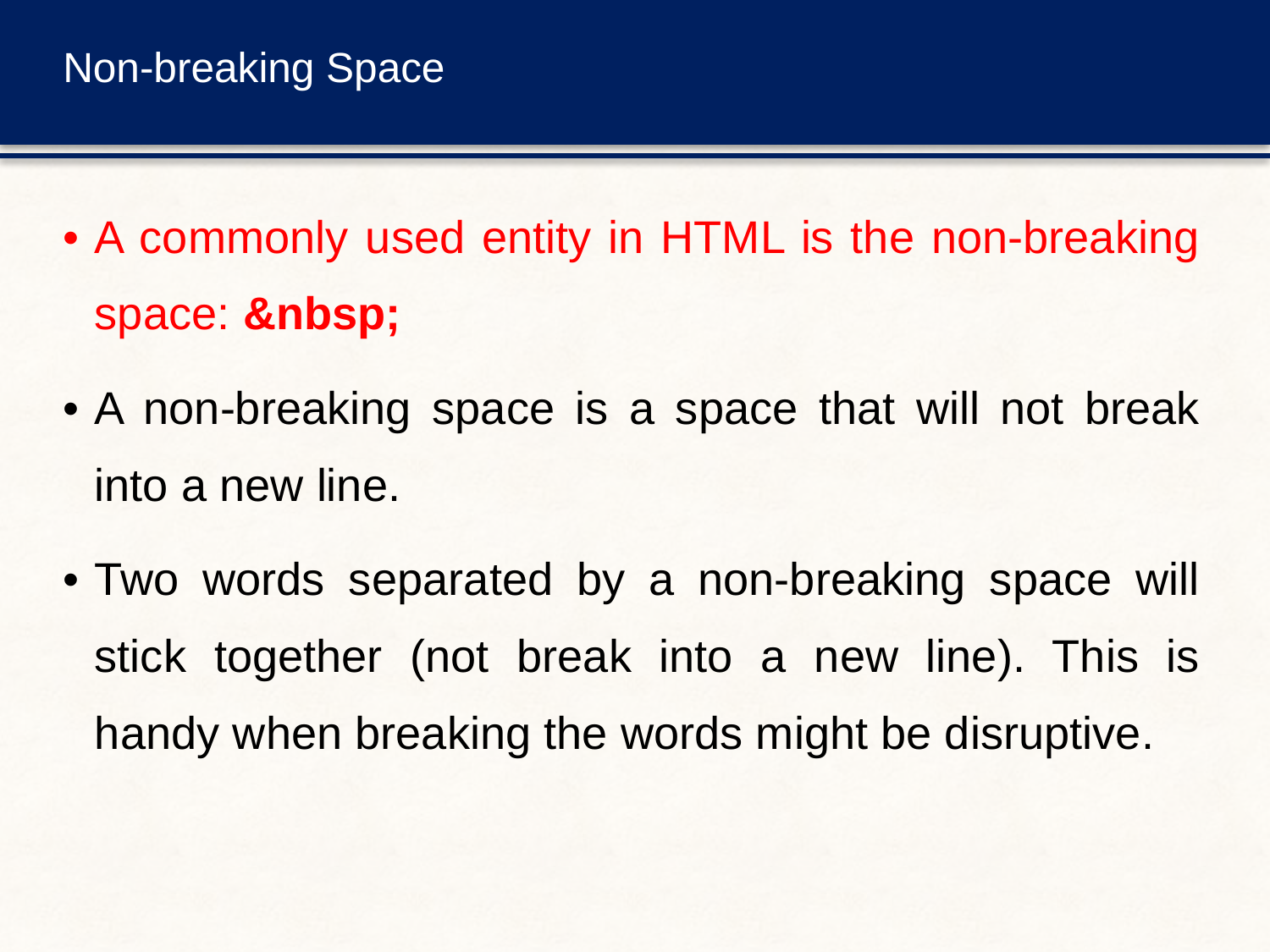

# Non-breaking Space
A commonly used entity in HTML is the non-breaking space: &nbsp;
A non-breaking space is a space that will not break into a new line.
Two words separated by a non-breaking space will stick together (not break into a new line). This is handy when breaking the words might be disruptive.